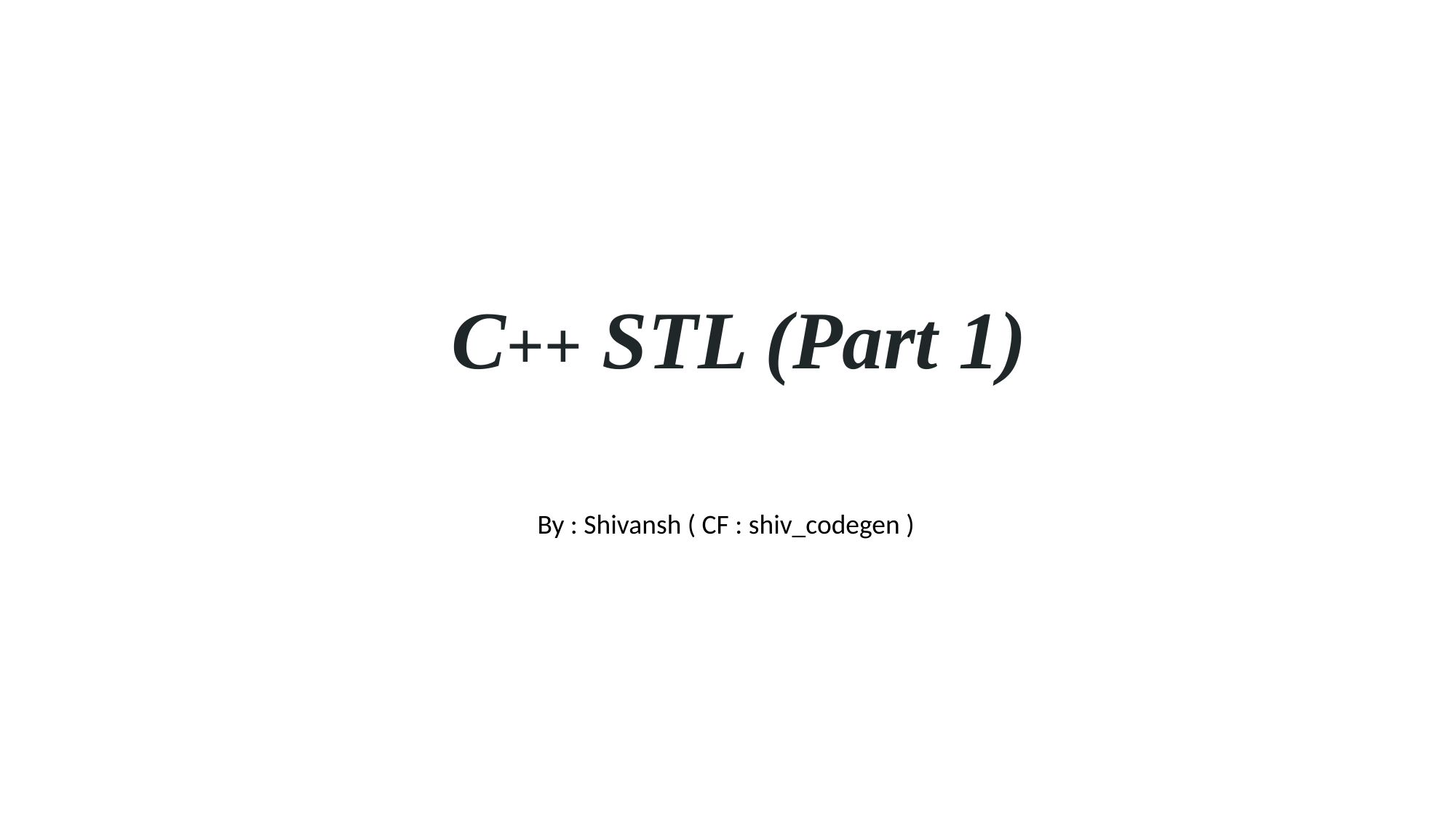

# C++ STL (Part 1)
By : Shivansh ( CF : shiv_codegen )